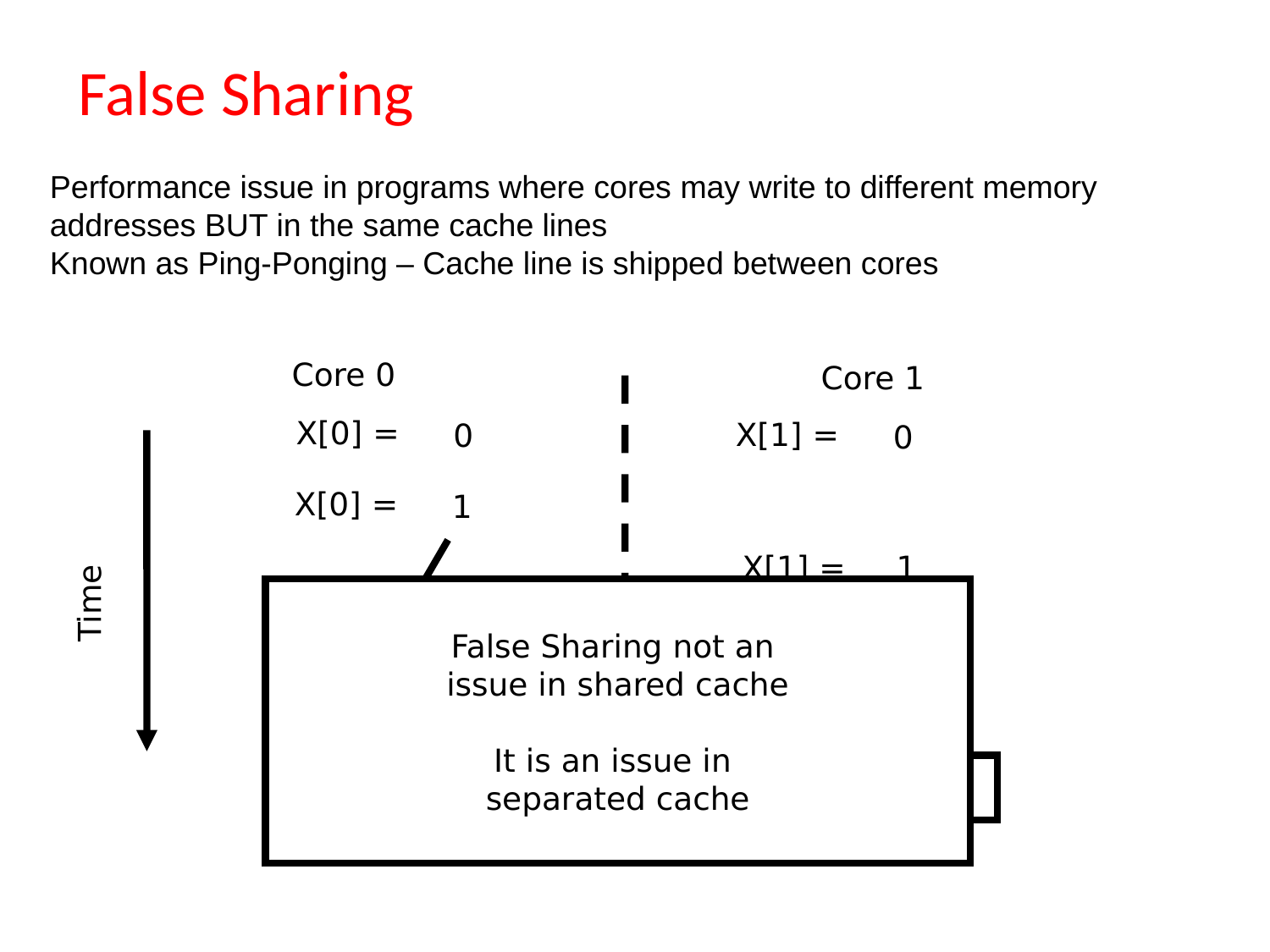

# False Sharing
Performance issue in programs where cores may write to different memory addresses BUT in the same cache lines
Known as Ping-Ponging – Cache line is shipped between cores

Core 0
Core 1

X[0] =
X[1] =
0
0

Time
X[0] =
1

X[1] =
1
False Sharing not an
issue in shared cache

It is an issue in
separated cache
X[0] =
2

1
1

1
0
1
1
0
2